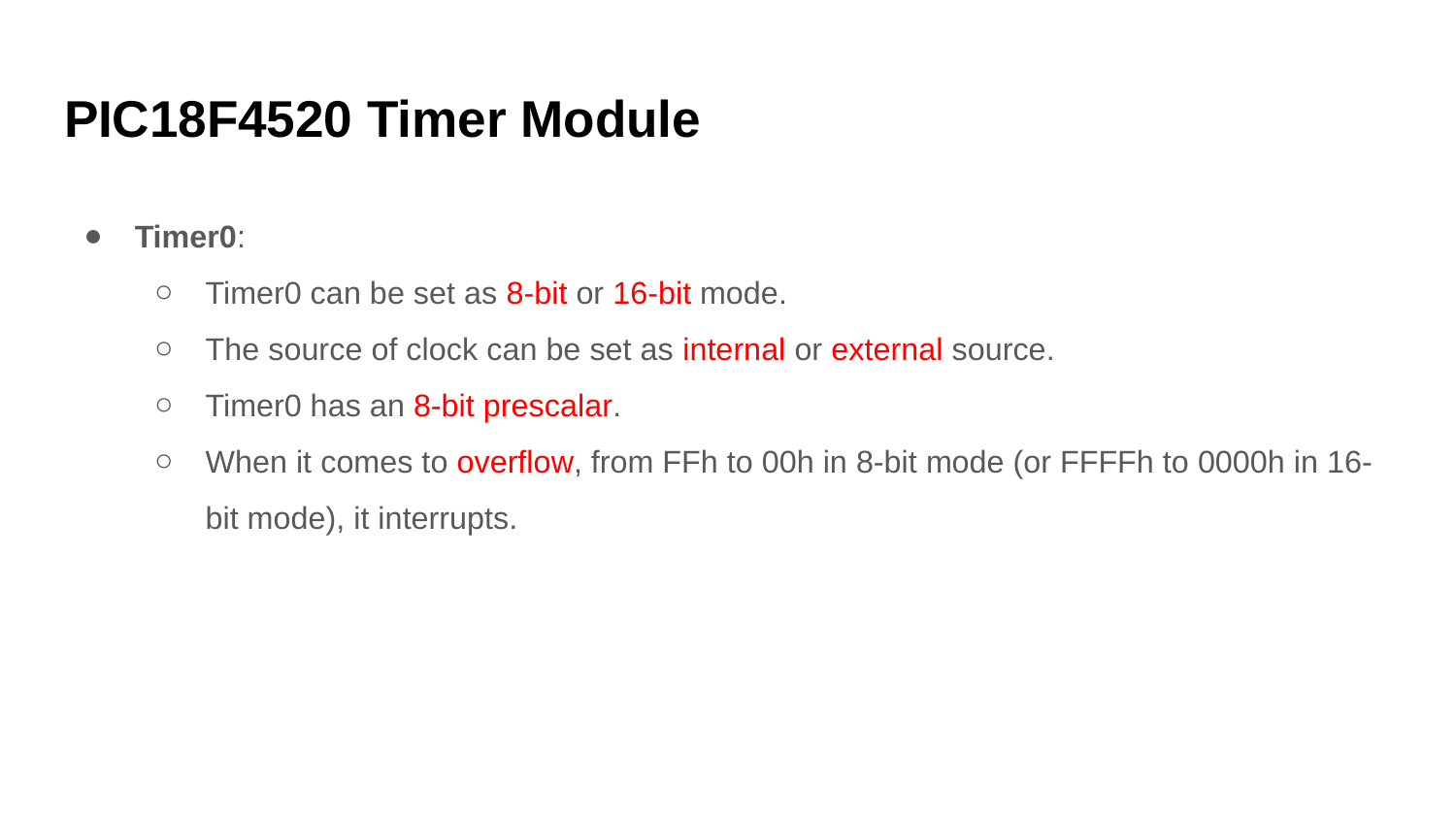

# PIC18F4520 Timer Module
Timer0:
Timer0 can be set as 8-bit or 16-bit mode.
The source of clock can be set as internal or external source.
Timer0 has an 8-bit prescalar.
When it comes to overflow, from FFh to 00h in 8-bit mode (or FFFFh to 0000h in 16-bit mode), it interrupts.